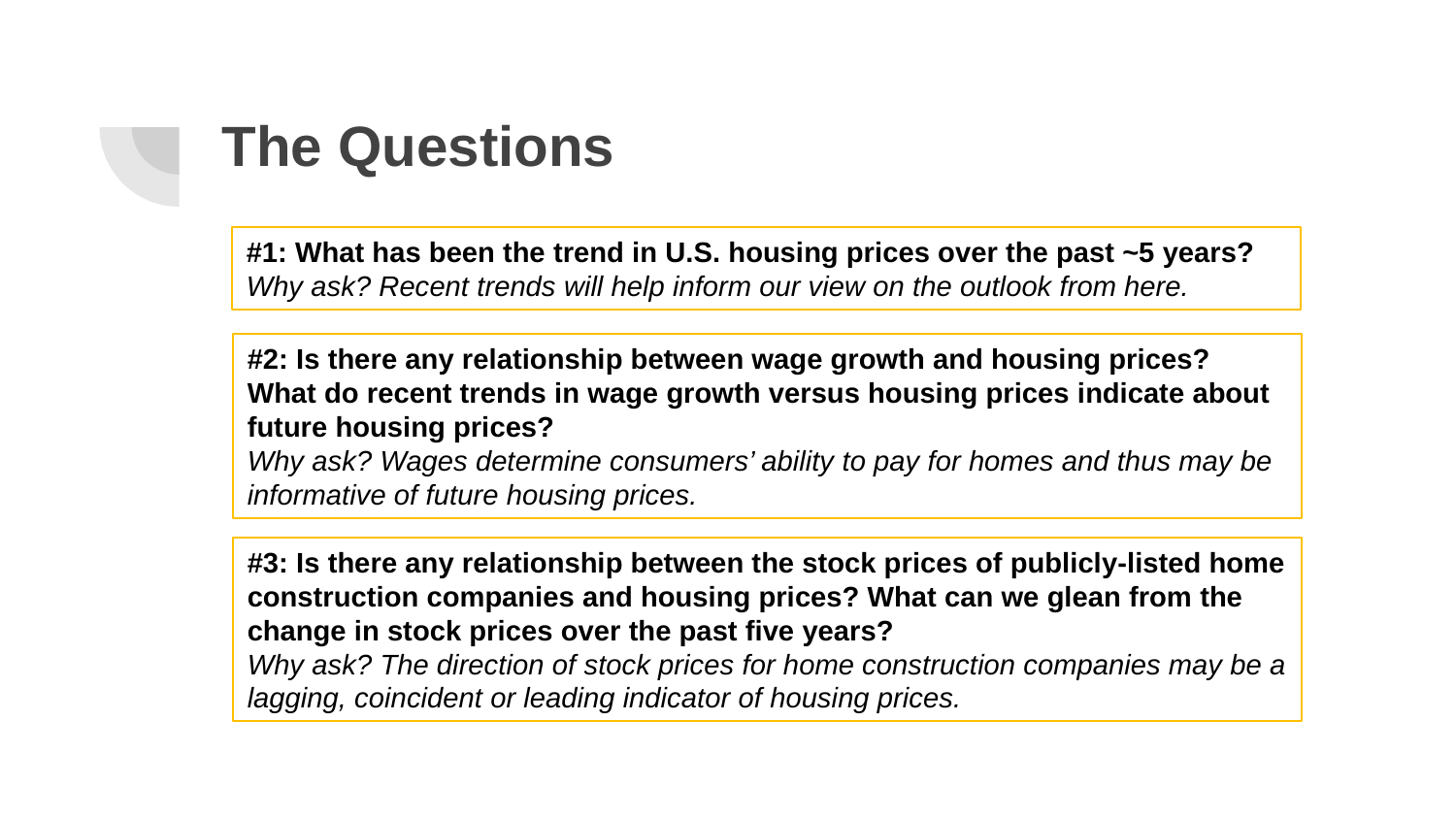

# The Questions
#1: What has been the trend in U.S. housing prices over the past ~5 years? Why ask? Recent trends will help inform our view on the outlook from here.
#2: Is there any relationship between wage growth and housing prices? What do recent trends in wage growth versus housing prices indicate about future housing prices?
Why ask? Wages determine consumers’ ability to pay for homes and thus may be informative of future housing prices.
#3: Is there any relationship between the stock prices of publicly-listed home construction companies and housing prices? What can we glean from the change in stock prices over the past five years?
Why ask? The direction of stock prices for home construction companies may be a lagging, coincident or leading indicator of housing prices.